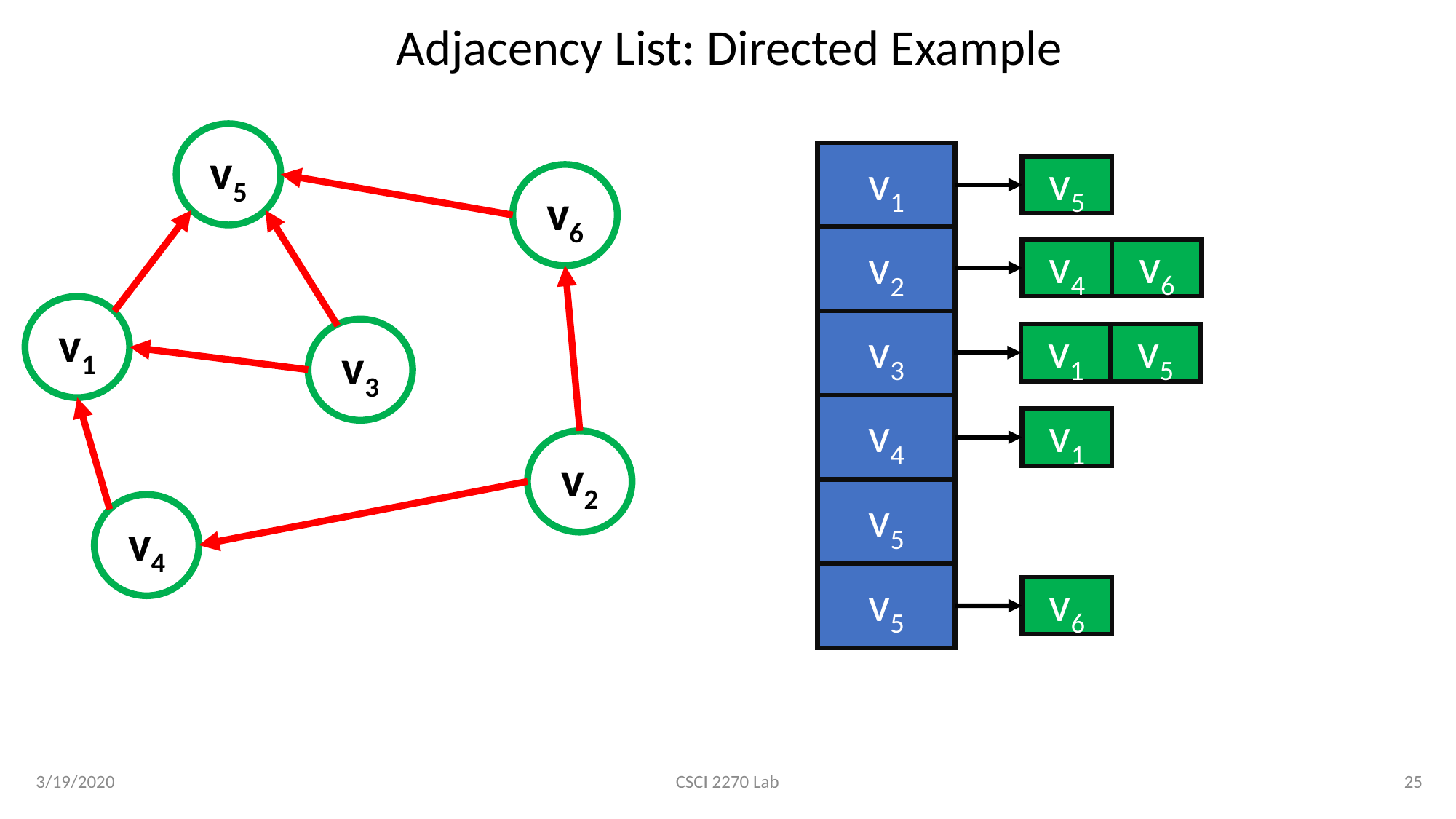

# Adjacency List: Directed Example
v5
v1
v5
v6
v2
v4
v6
v1
v3
v3
v1
v5
v4
v1
v2
v5
v4
v5
v6
3/19/2020
25
CSCI 2270 Lab